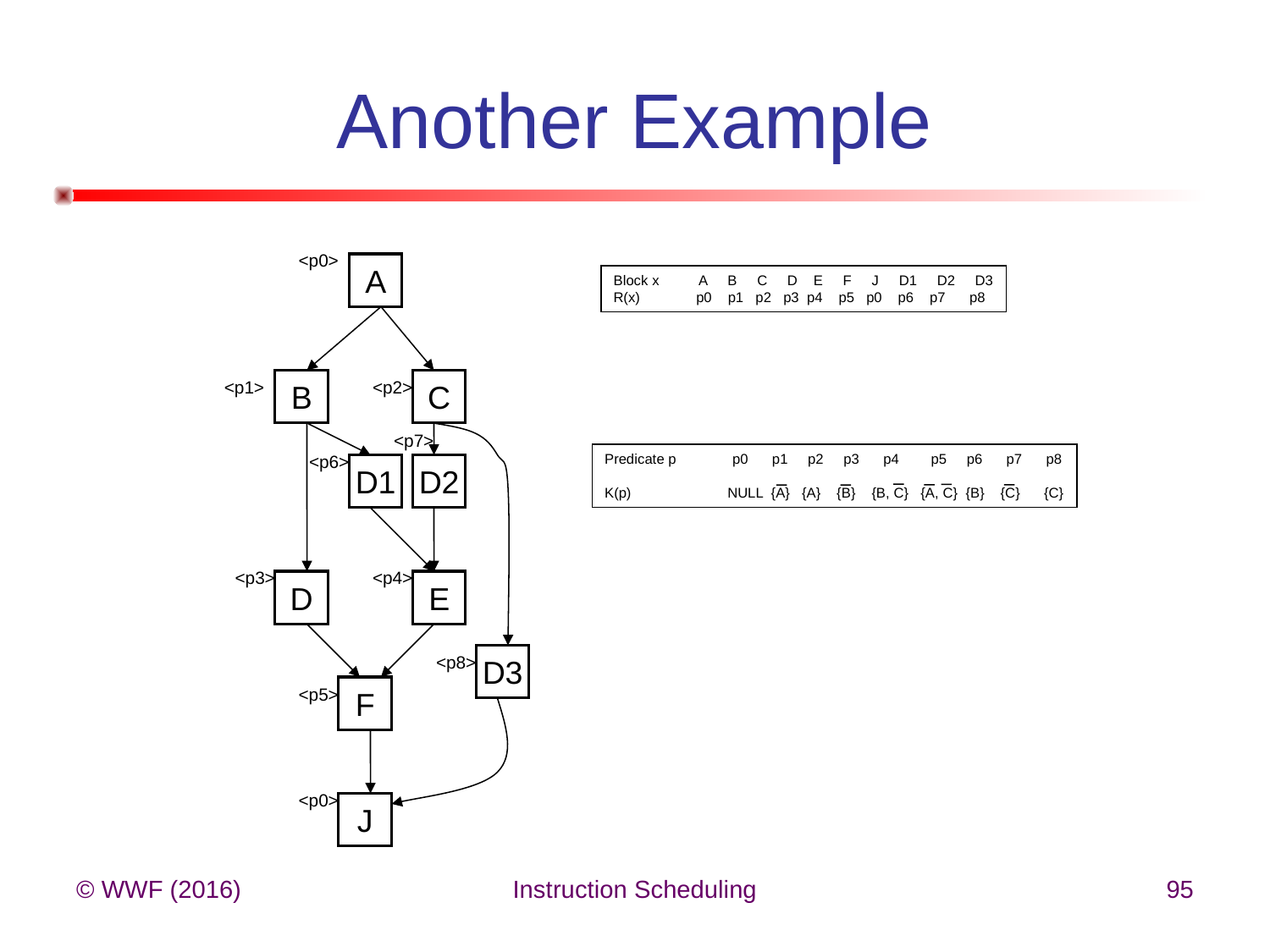

# Another Example
<p0>
A
Block x          A     B     C     D    E     F     J     D1     D2     D3
R(x)              p0    p1   p2   p3  p4    p5   p0    p6    p7      p8

<p1>
B
<p2>
C

<p7>

<p6>
Predicate p              p0      p1     p2     p3      p4        p5     p6      p7      p8

K(p)                        NULL  {A}   {A}    {B}    {B, C}   {A, C}  {B}    {C}      {C}

D1
D2

<p3>
<p4>
D
E

<p8>
D3
<p5>
F

<p0>
J
© WWF (2016)
Instruction Scheduling
95